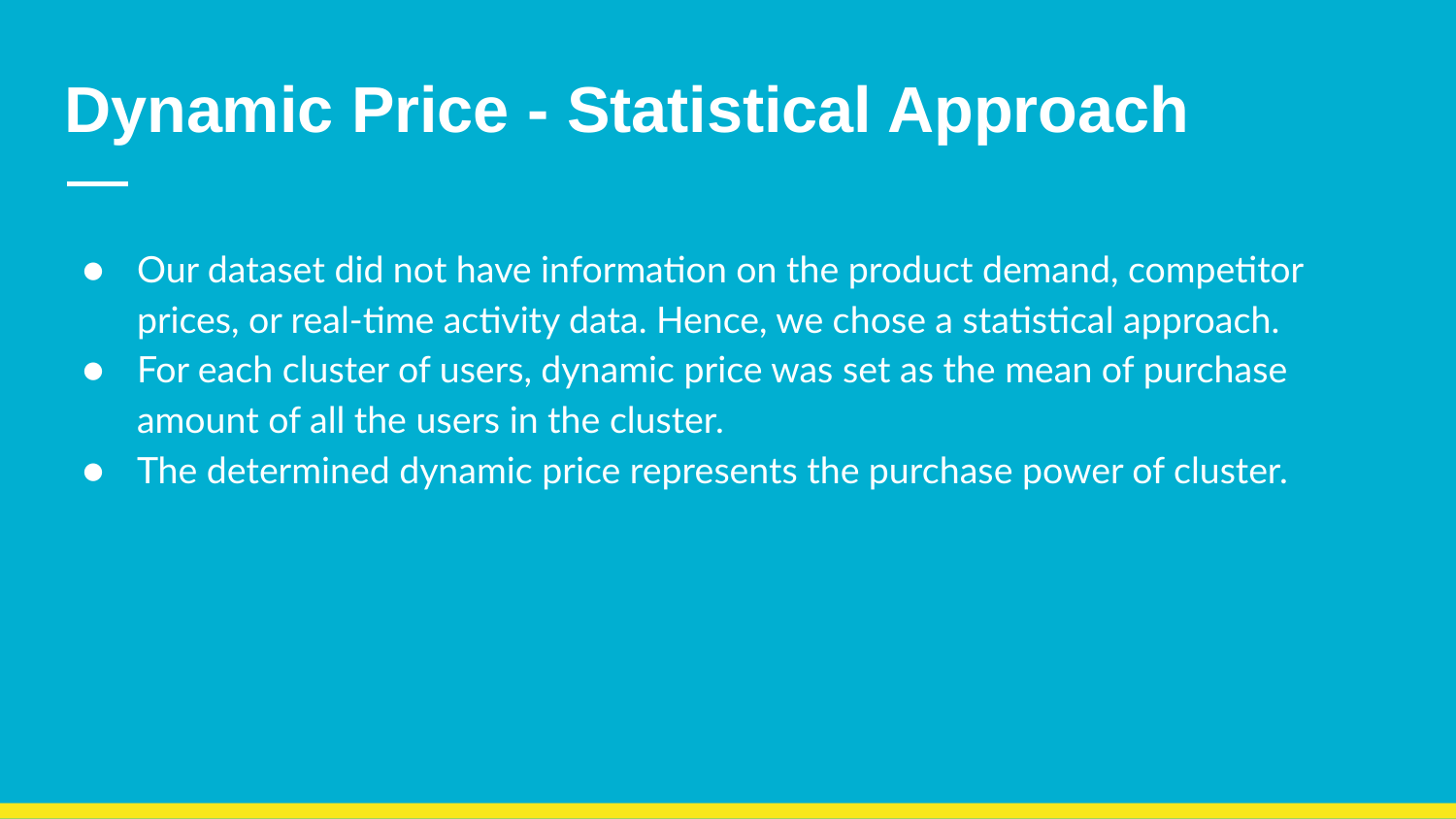

# Dynamic Price - Statistical Approach
Our dataset did not have information on the product demand, competitor prices, or real-time activity data. Hence, we chose a statistical approach.
For each cluster of users, dynamic price was set as the mean of purchase amount of all the users in the cluster.
The determined dynamic price represents the purchase power of cluster.